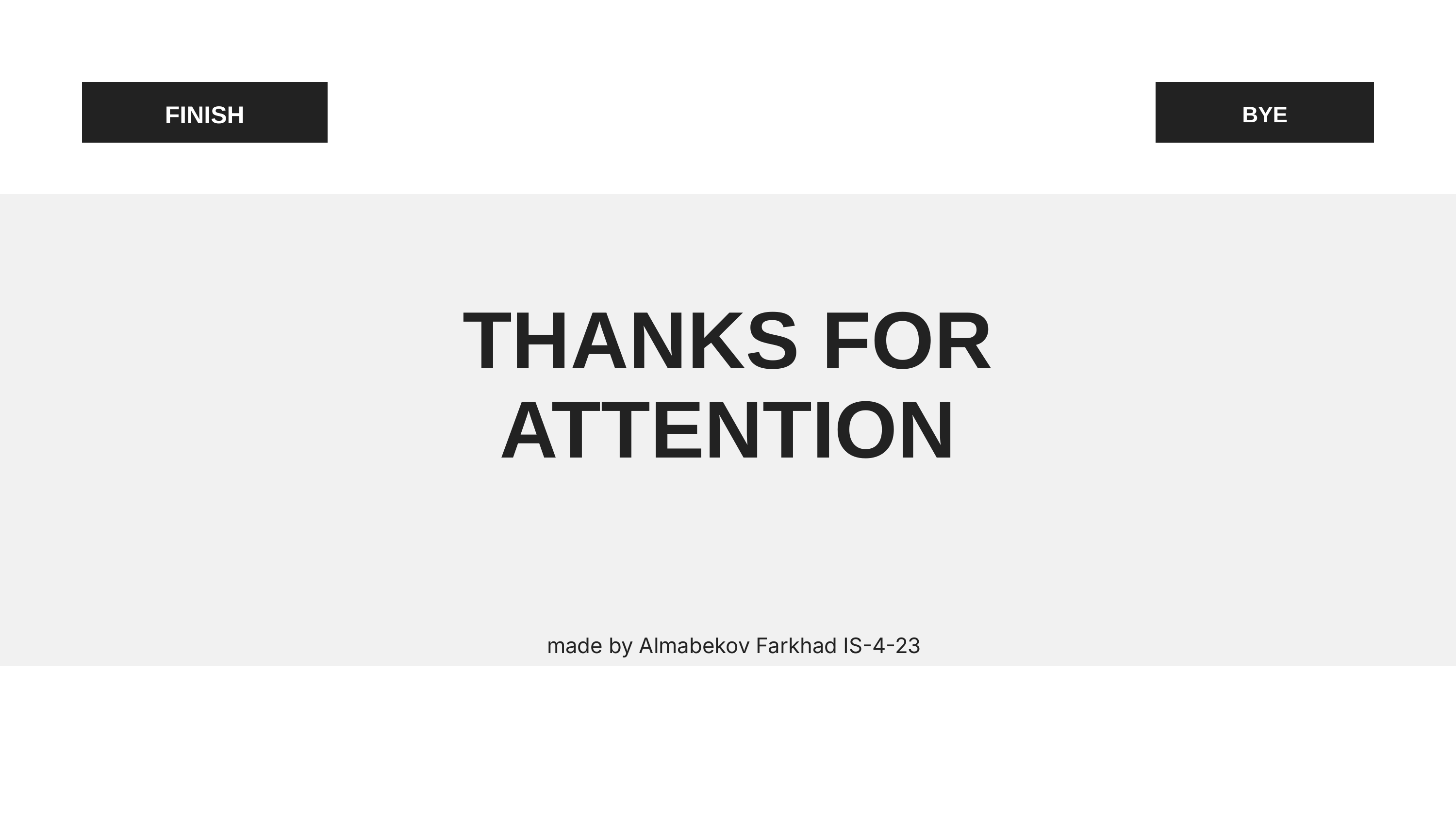

FINISH
BYE

THANKS FOR ATTENTION
made by Almabekov Farkhad IS-4-23